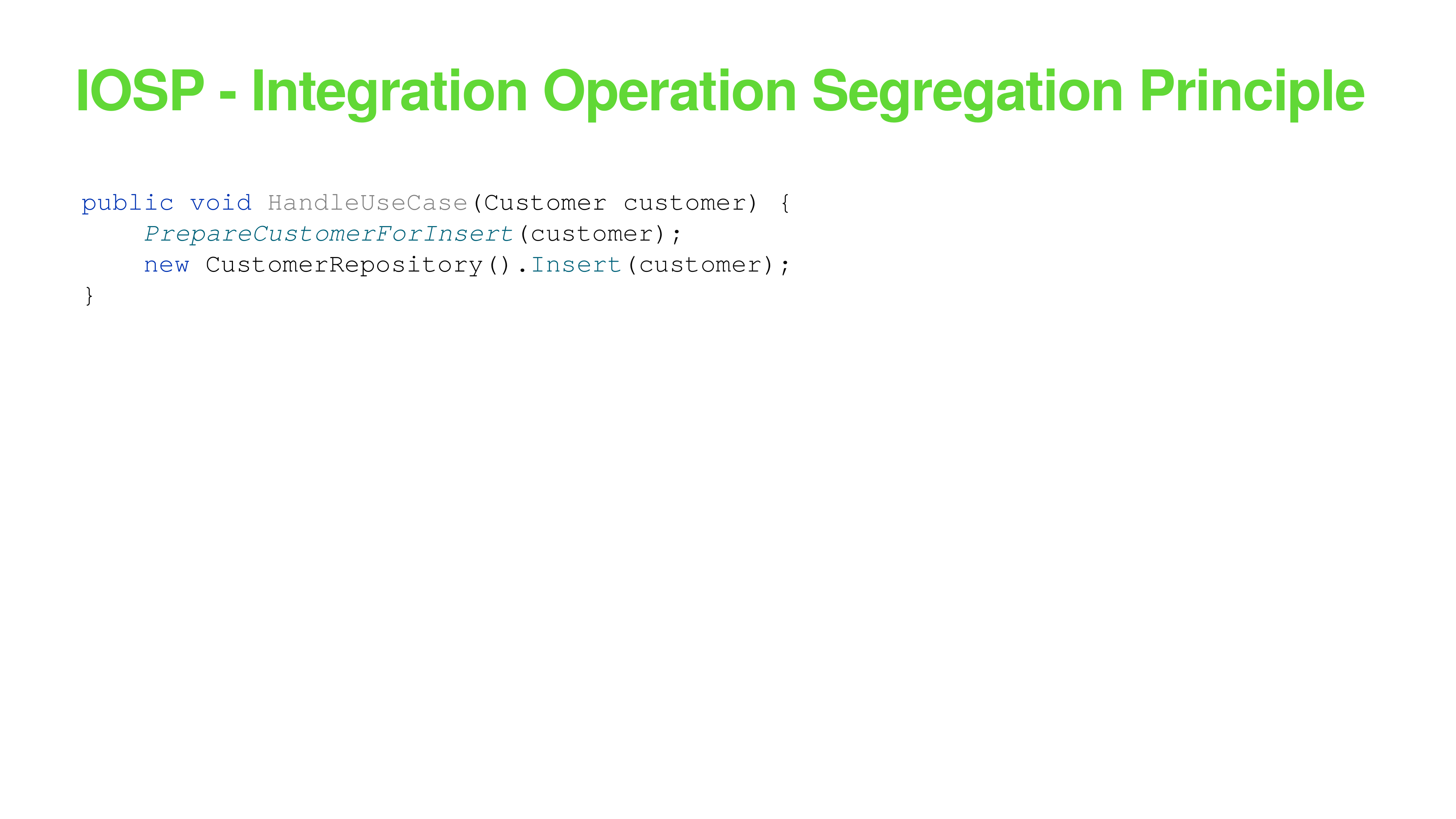

# IOSP - Integration Operation Segregation Principle
public void HandleUseCase(Customer customer) {
    PrepareCustomerForInsert(customer);
    new CustomerRepository().Insert(customer);
}